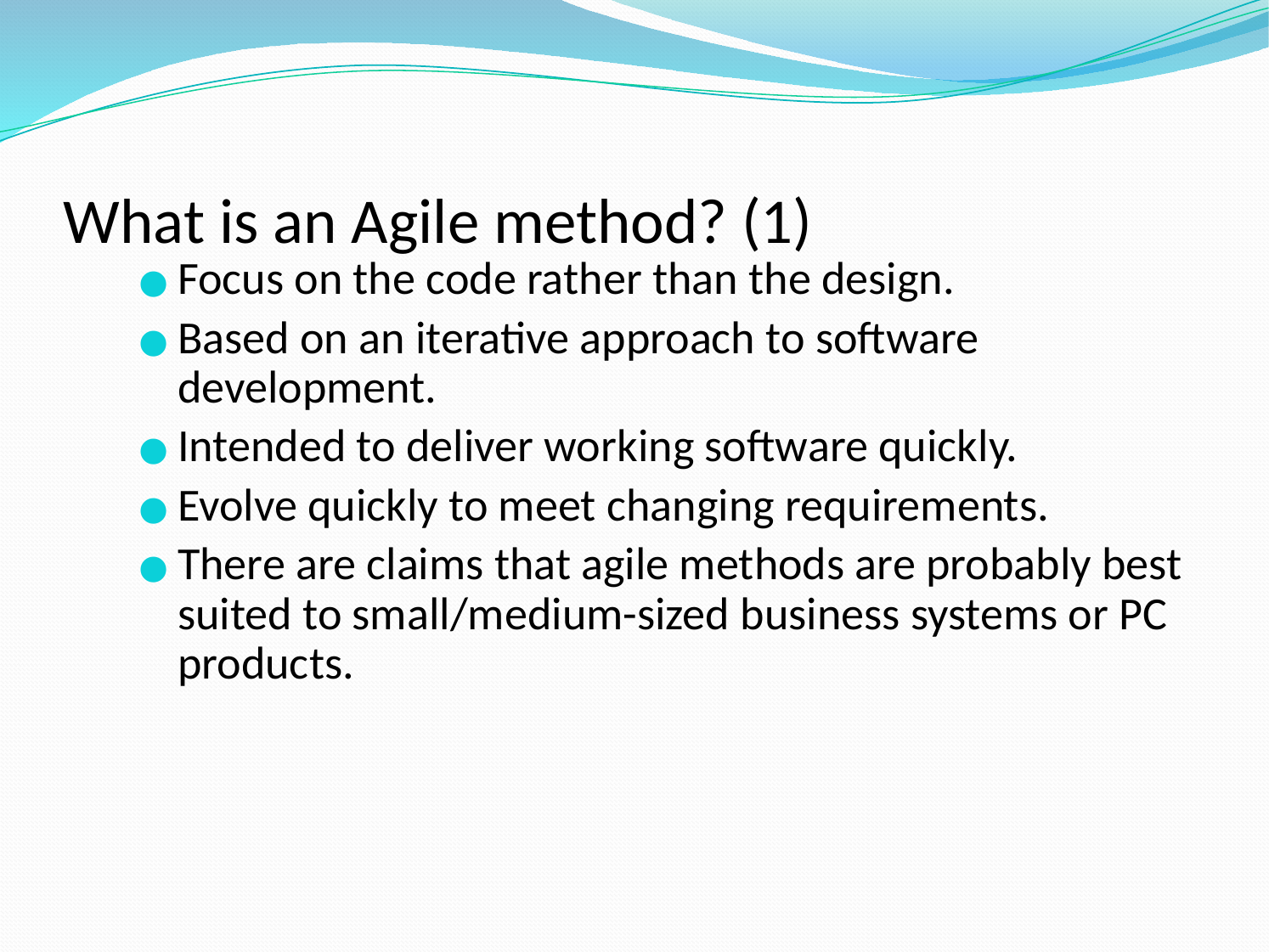

# What is an Agile method? (1)

Focus on the code rather than the design.
Based on an iterative approach to software development.
Intended to deliver working software quickly.
Evolve quickly to meet changing requirements.
There are claims that agile methods are probably best suited to small/medium-sized business systems or PC products.